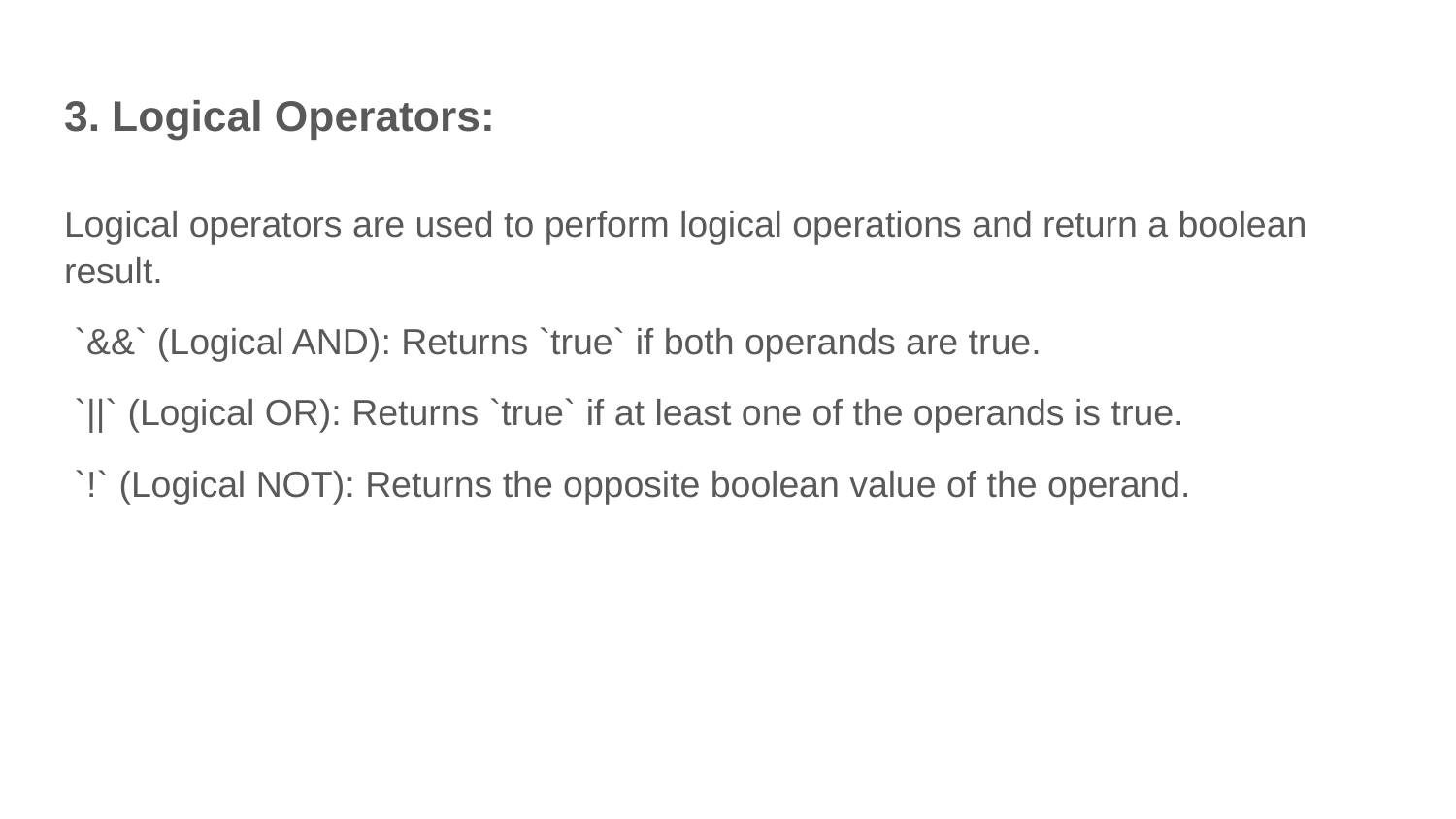

# 3. Logical Operators:
Logical operators are used to perform logical operations and return a boolean result.
 `&&` (Logical AND): Returns `true` if both operands are true.
 `||` (Logical OR): Returns `true` if at least one of the operands is true.
 `!` (Logical NOT): Returns the opposite boolean value of the operand.